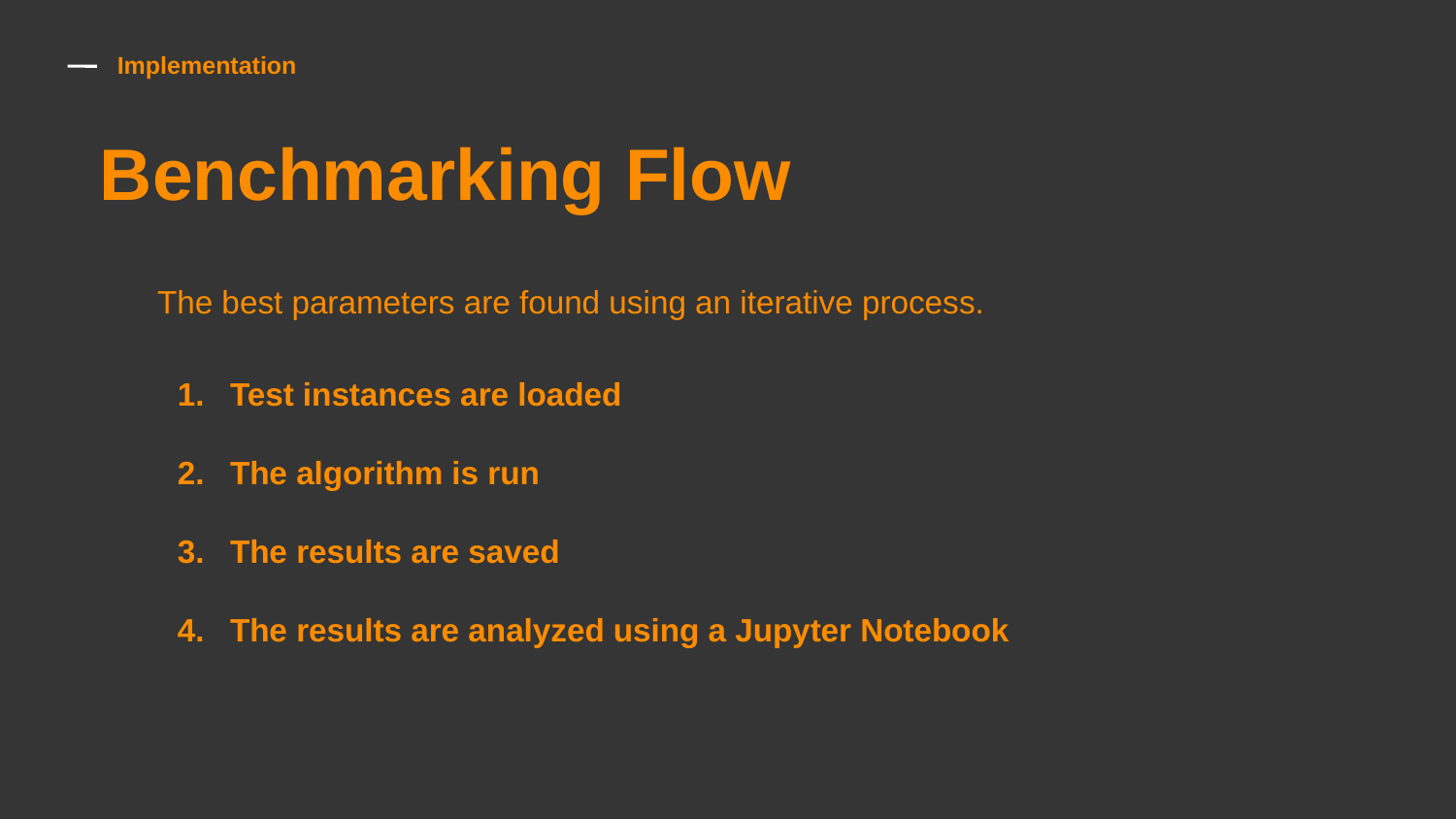

Implementation
# Benchmarking Flow
The best parameters are found using an iterative process.
Test instances are loaded
The algorithm is run
The results are saved
The results are analyzed using a Jupyter Notebook